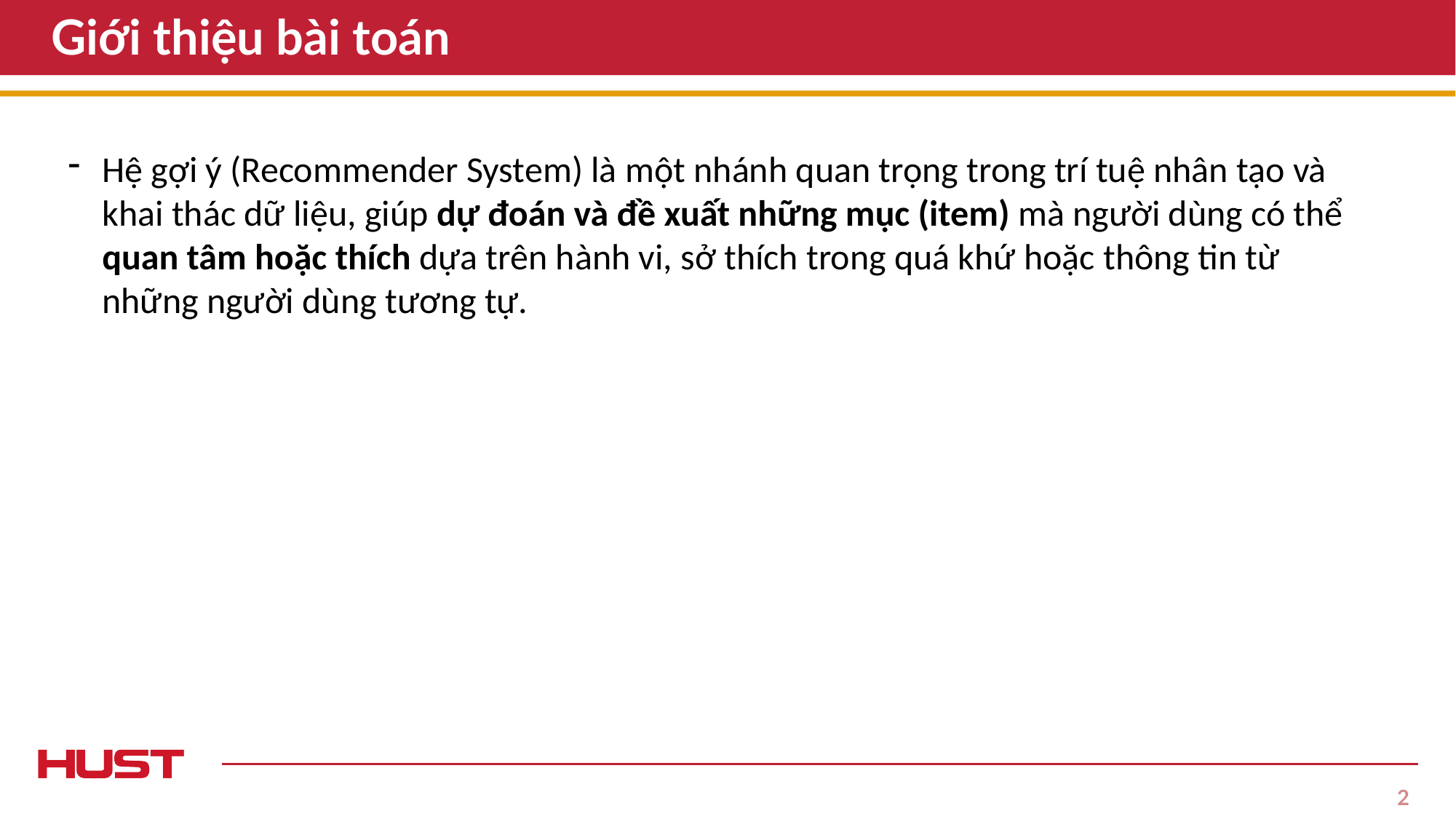

# Giới thiệu bài toán
Hệ gợi ý (Recommender System) là một nhánh quan trọng trong trí tuệ nhân tạo và khai thác dữ liệu, giúp dự đoán và đề xuất những mục (item) mà người dùng có thể quan tâm hoặc thích dựa trên hành vi, sở thích trong quá khứ hoặc thông tin từ những người dùng tương tự.

2